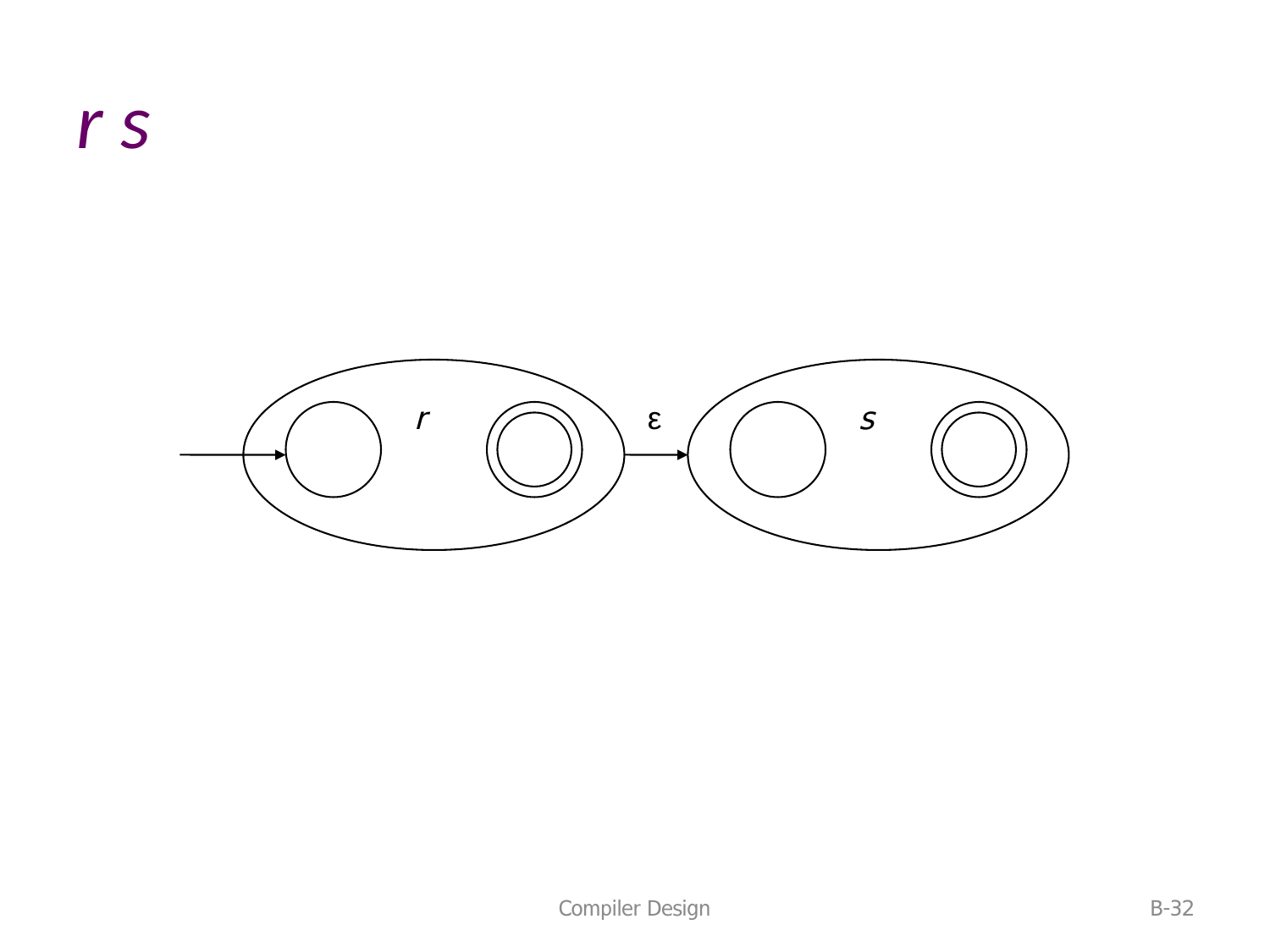

# r s

r
ε
s

Compiler Design
B-32